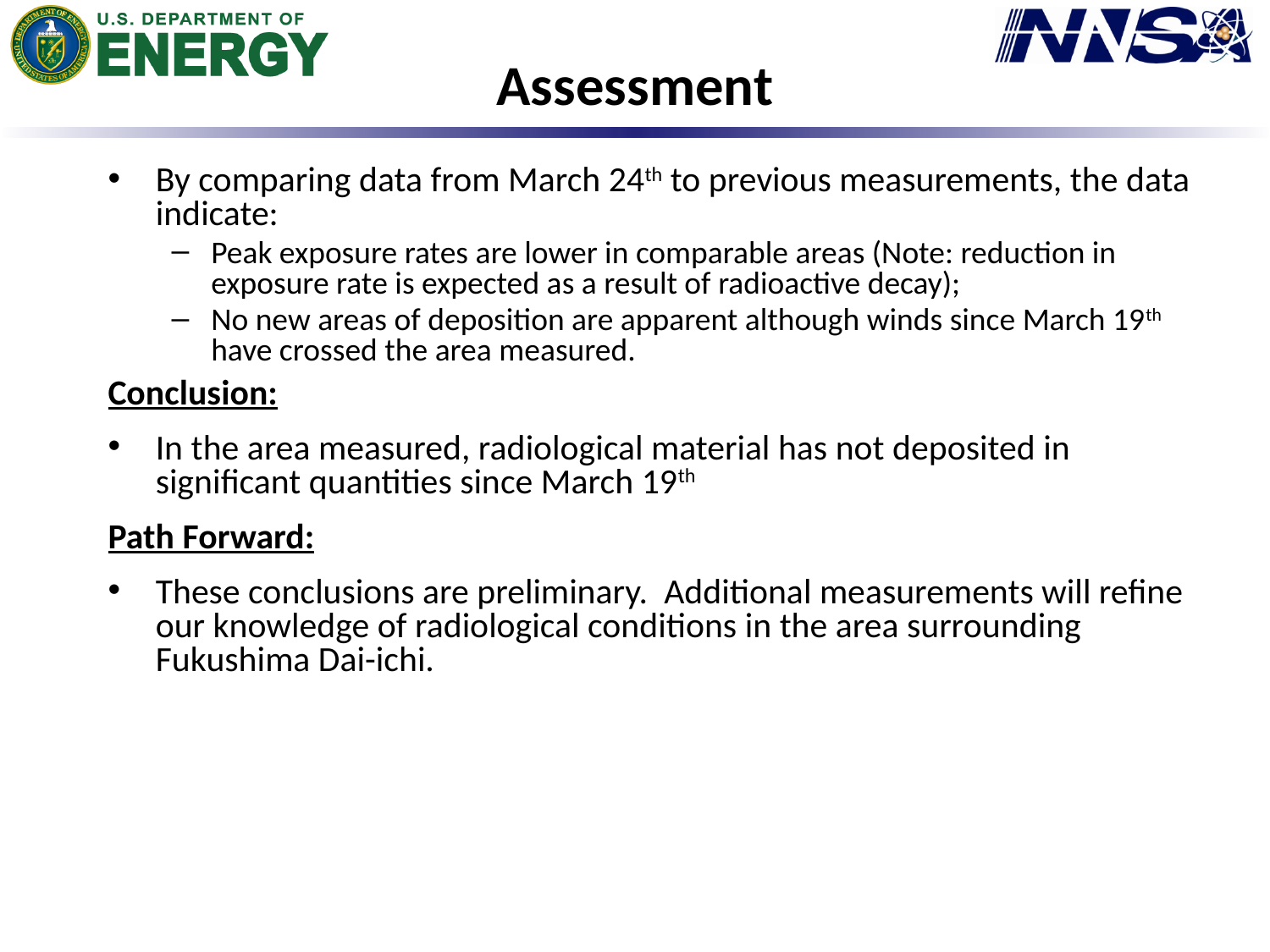

# Assessment
By comparing data from March 24th to previous measurements, the data indicate:
Peak exposure rates are lower in comparable areas (Note: reduction in exposure rate is expected as a result of radioactive decay);
No new areas of deposition are apparent although winds since March 19th have crossed the area measured.
Conclusion:
In the area measured, radiological material has not deposited in significant quantities since March 19th
Path Forward:
These conclusions are preliminary.  Additional measurements will refine our knowledge of radiological conditions in the area surrounding Fukushima Dai-ichi.